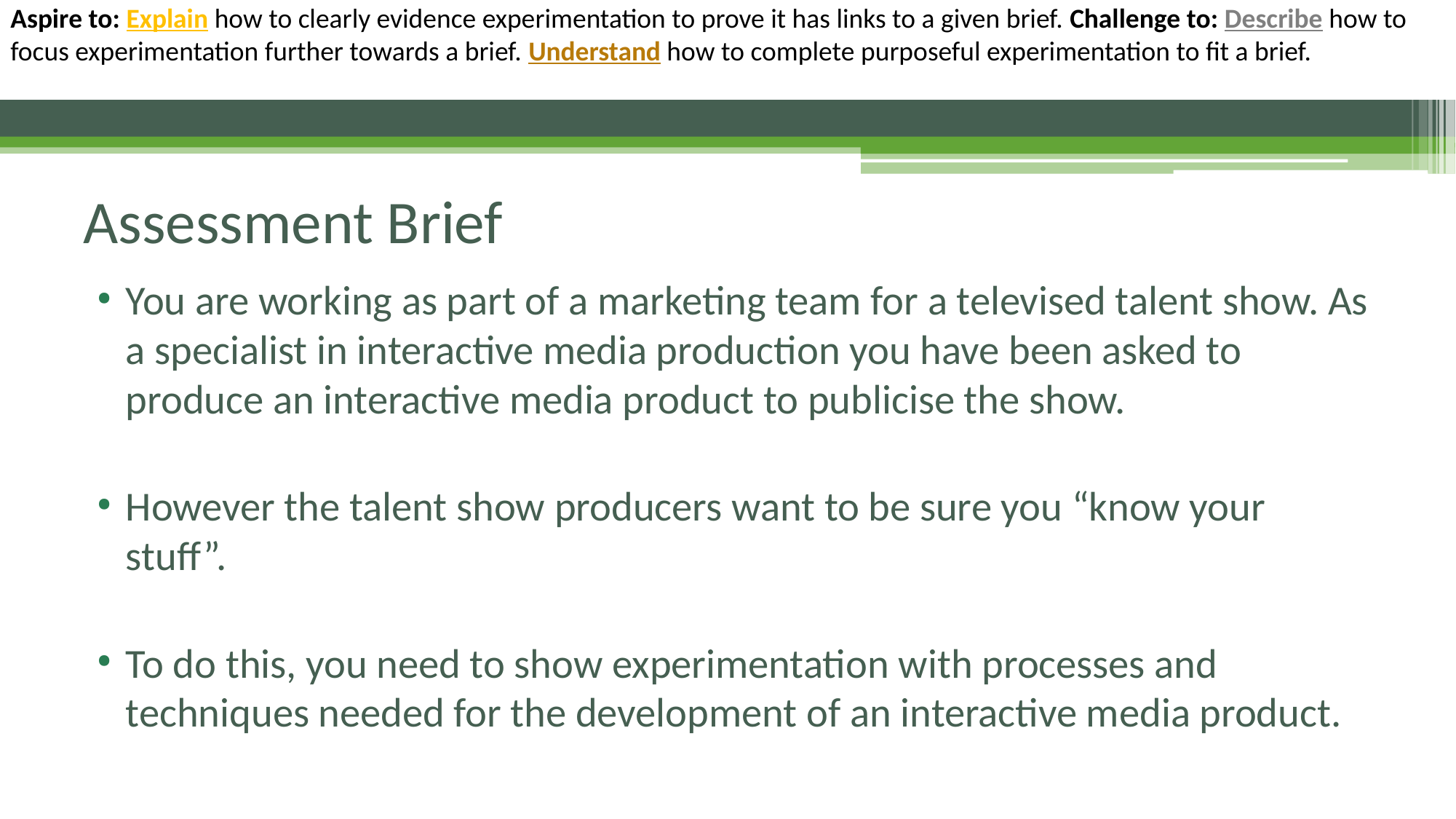

# Assessment Brief
You are working as part of a marketing team for a televised talent show. As a specialist in interactive media production you have been asked to produce an interactive media product to publicise the show.

However the talent show producers want to be sure you “know your stuff”.

To do this, you need to show experimentation with processes and techniques needed for the development of an interactive media product.